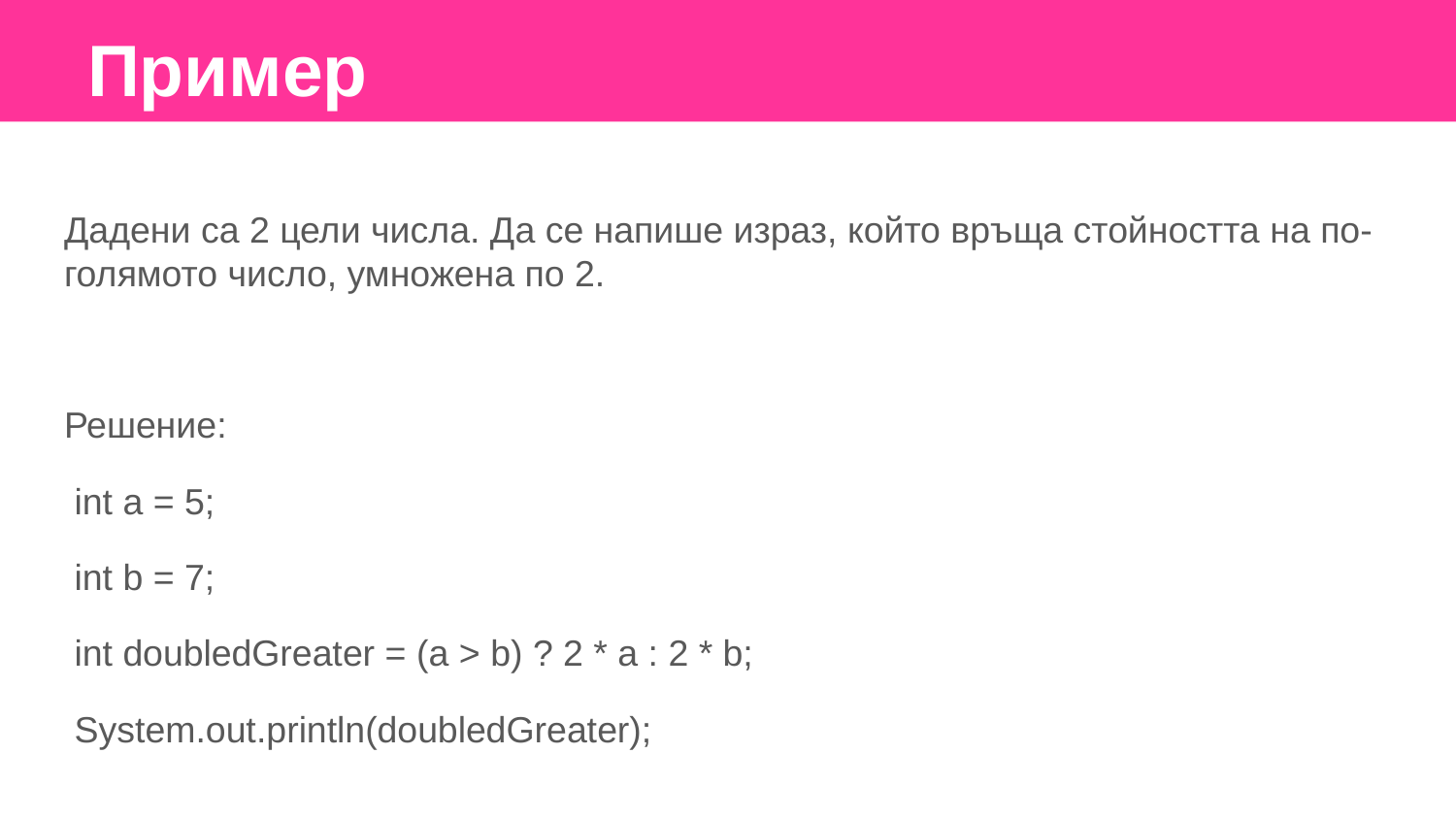

Пример
Дадени са 2 цели числа. Да се напише израз, който връща стойността на по-голямото число, умножена по 2.

Решение:
 int a = 5;
 int b = 7;
 int doubledGreater = (a > b) ? 2 * a : 2 * b;
 System.out.println(doubledGreater);